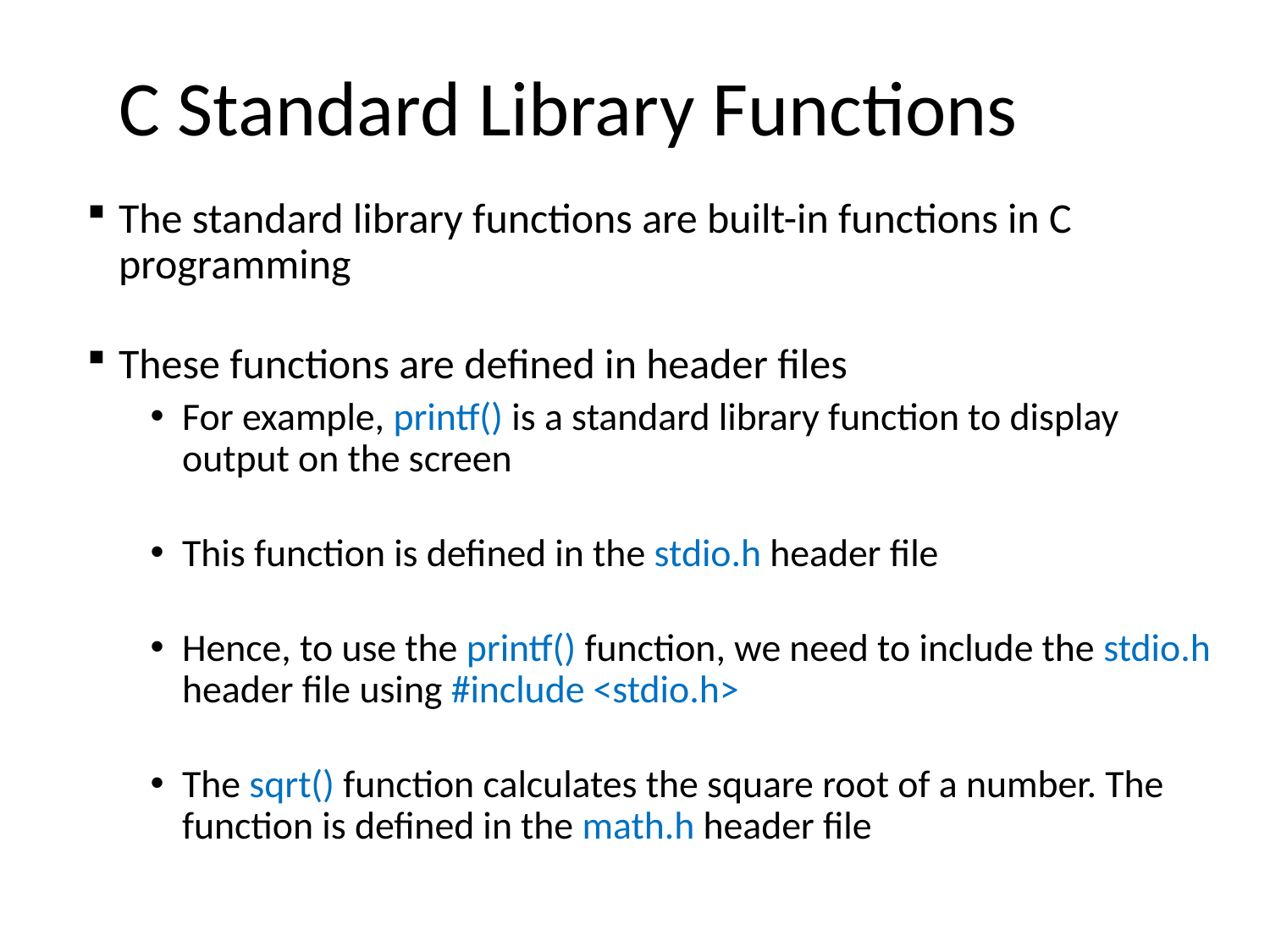

# C Standard Library Functions
The standard library functions are built-in functions in C programming

These functions are defined in header files
For example, printf() is a standard library function to display output on the screen

This function is defined in the stdio.h header file

Hence, to use the printf() function, we need to include the stdio.h header file using #include <stdio.h>

The sqrt() function calculates the square root of a number. The function is defined in the math.h header file